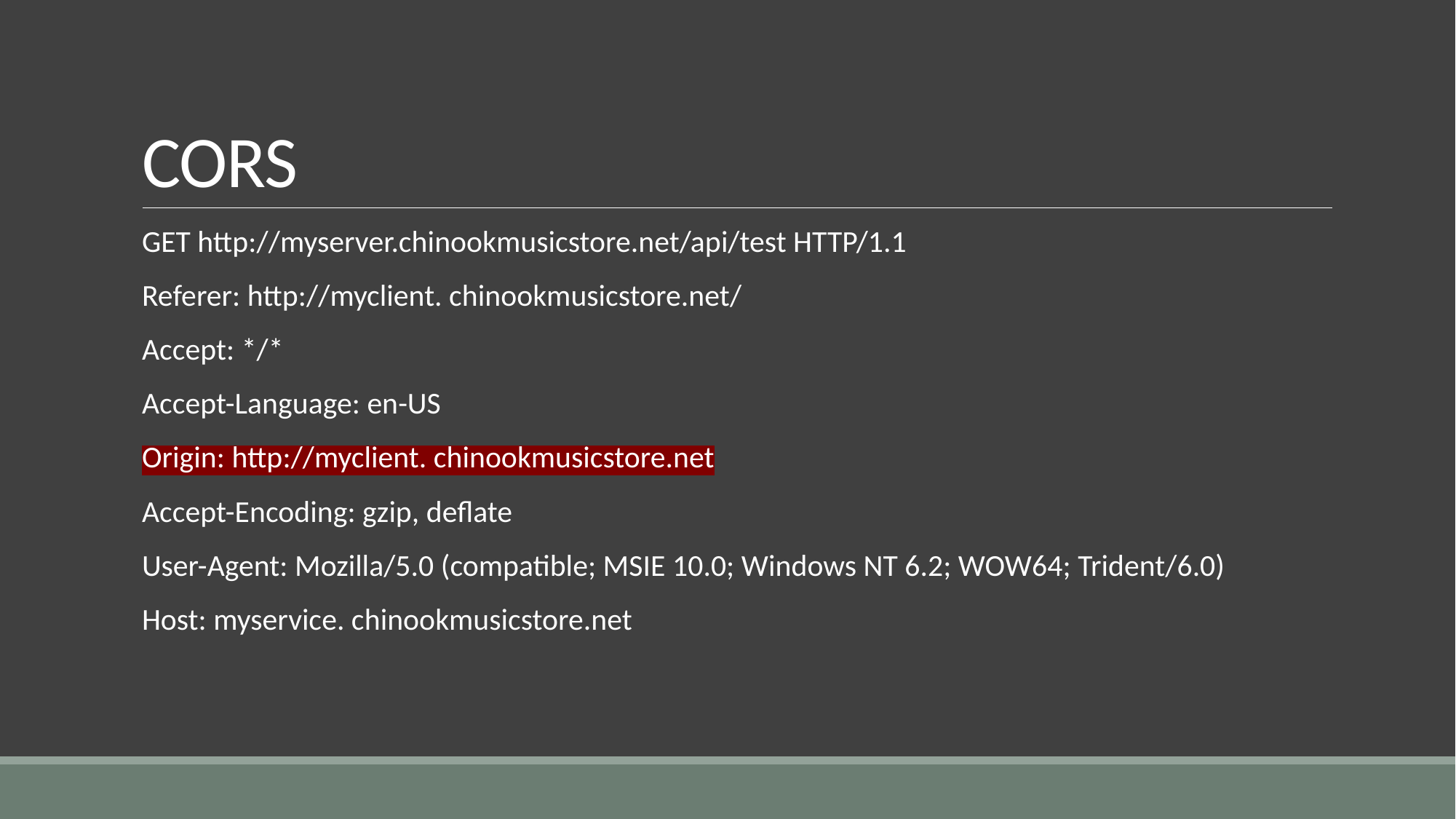

# CORS
GET http://myserver.chinookmusicstore.net/api/test HTTP/1.1
Referer: http://myclient. chinookmusicstore.net/
Accept: */*
Accept-Language: en-US
Origin: http://myclient. chinookmusicstore.net
Accept-Encoding: gzip, deflate
User-Agent: Mozilla/5.0 (compatible; MSIE 10.0; Windows NT 6.2; WOW64; Trident/6.0)
Host: myservice. chinookmusicstore.net